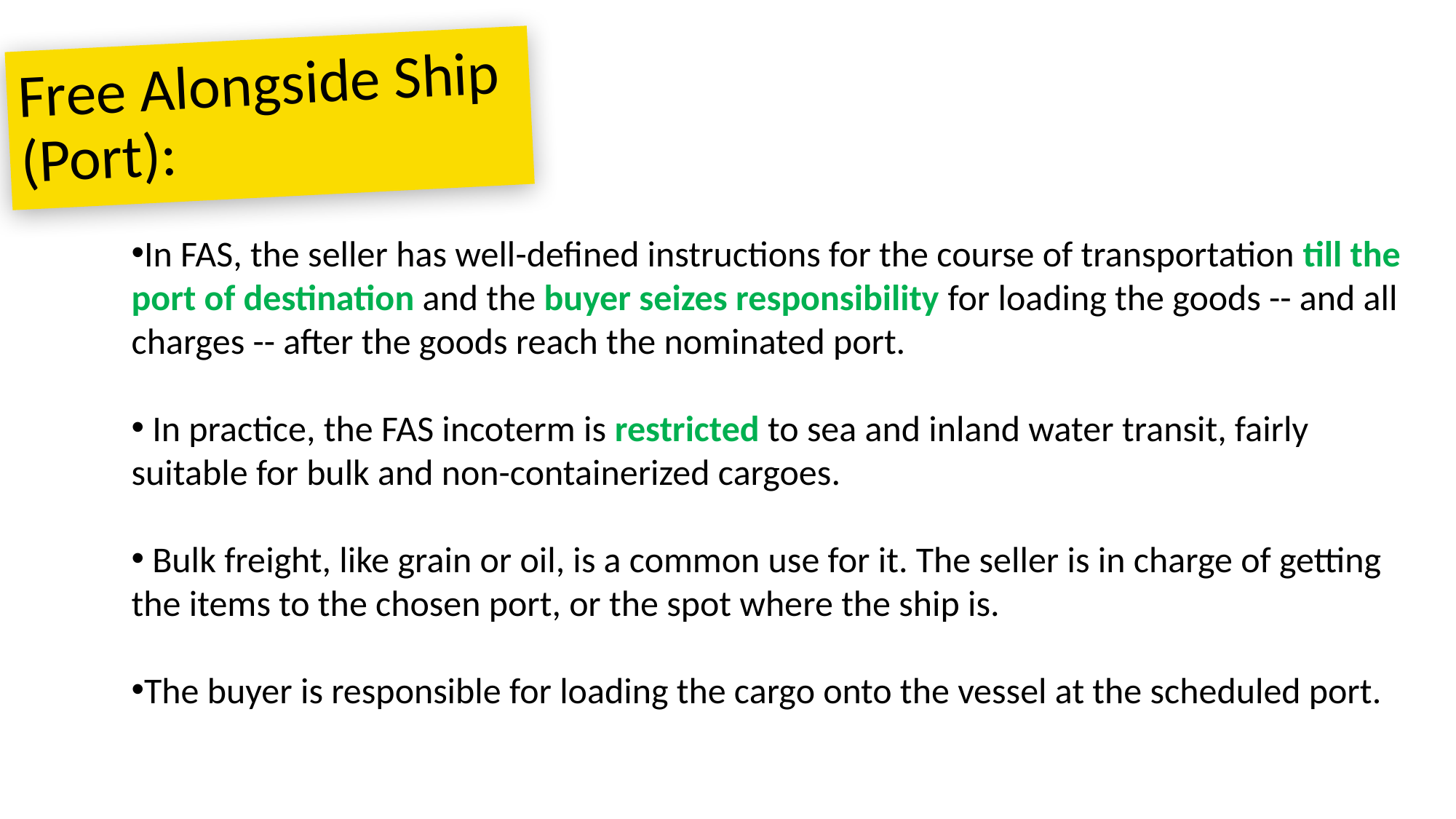

Free Alongside Ship (Port):
In FAS, the seller has well-defined instructions for the course of transportation till the port of destination and the buyer seizes responsibility for loading the goods -- and all charges -- after the goods reach the nominated port.

 In practice, the FAS incoterm is restricted to sea and inland water transit, fairly suitable for bulk and non-containerized cargoes.

 Bulk freight, like grain or oil, is a common use for it. The seller is in charge of getting the items to the chosen port, or the spot where the ship is.

The buyer is responsible for loading the cargo onto the vessel at the scheduled port.